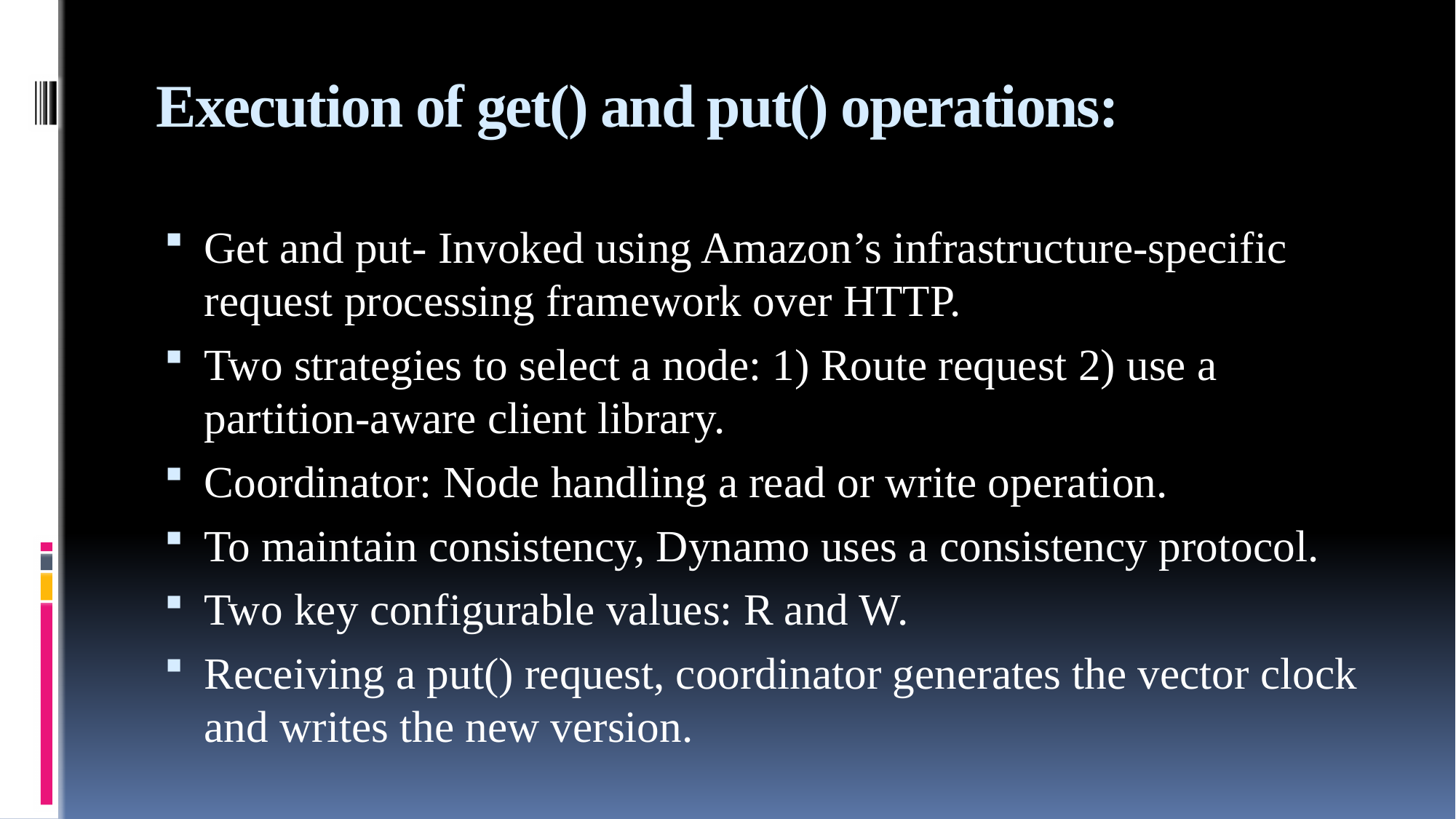

# Execution of get() and put() operations:
Get and put- Invoked using Amazon’s infrastructure-specific  request processing framework over HTTP.
Two strategies to select a node: 1) Route request 2) use a partition-aware client library.
Coordinator: Node handling a read or write operation.
To maintain consistency, Dynamo uses a consistency protocol.
Two key configurable values: R and W.
Receiving a put() request, coordinator generates the vector clock and writes the new version.